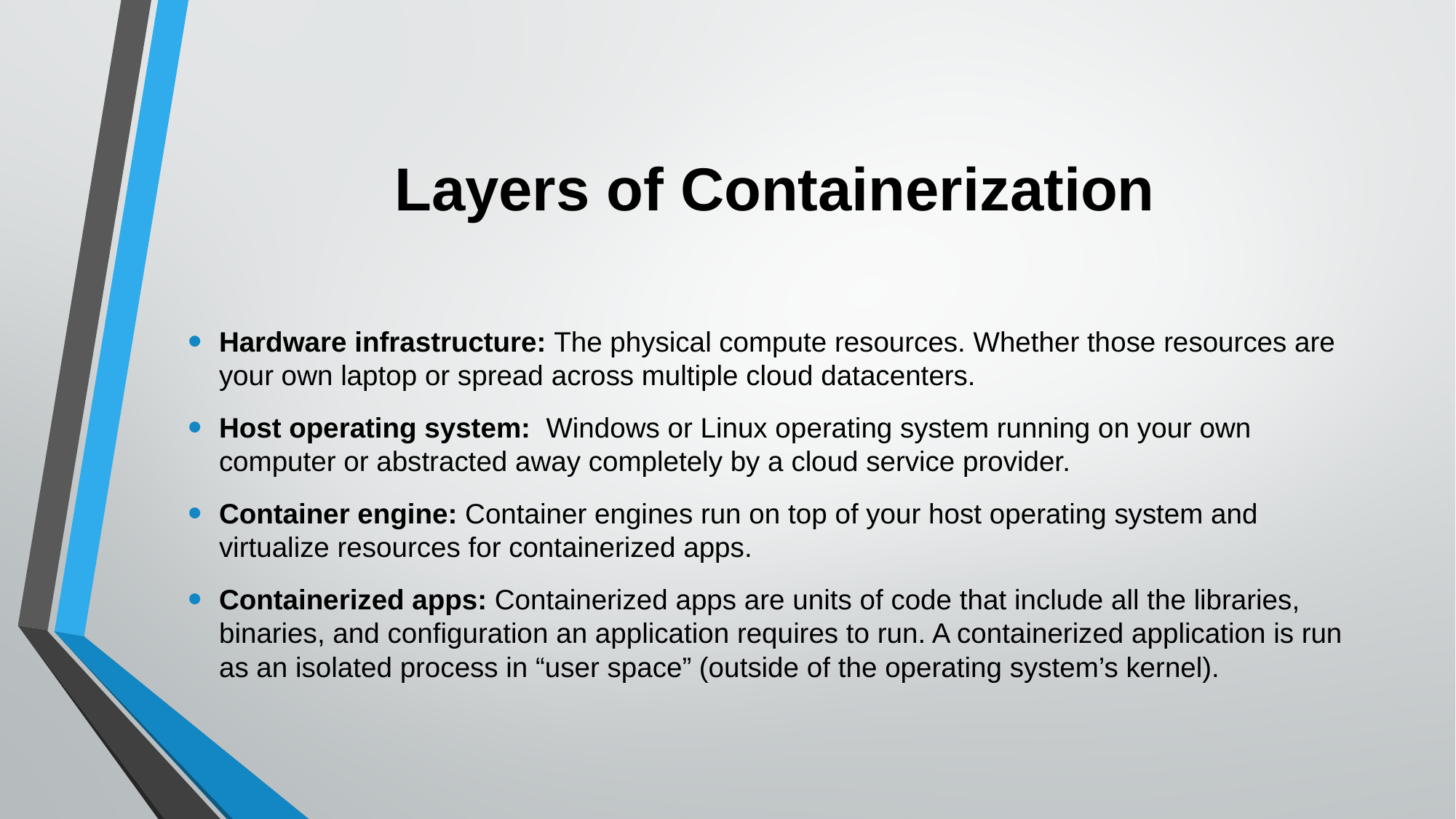

# Layers of Containerization
Hardware infrastructure: The physical compute resources. Whether those resources are your own laptop or spread across multiple cloud datacenters.
Host operating system:  Windows or Linux operating system running on your own computer or abstracted away completely by a cloud service provider.
Container engine: Container engines run on top of your host operating system and virtualize resources for containerized apps.
Containerized apps: Containerized apps are units of code that include all the libraries, binaries, and configuration an application requires to run. A containerized application is run as an isolated process in “user space” (outside of the operating system’s kernel).